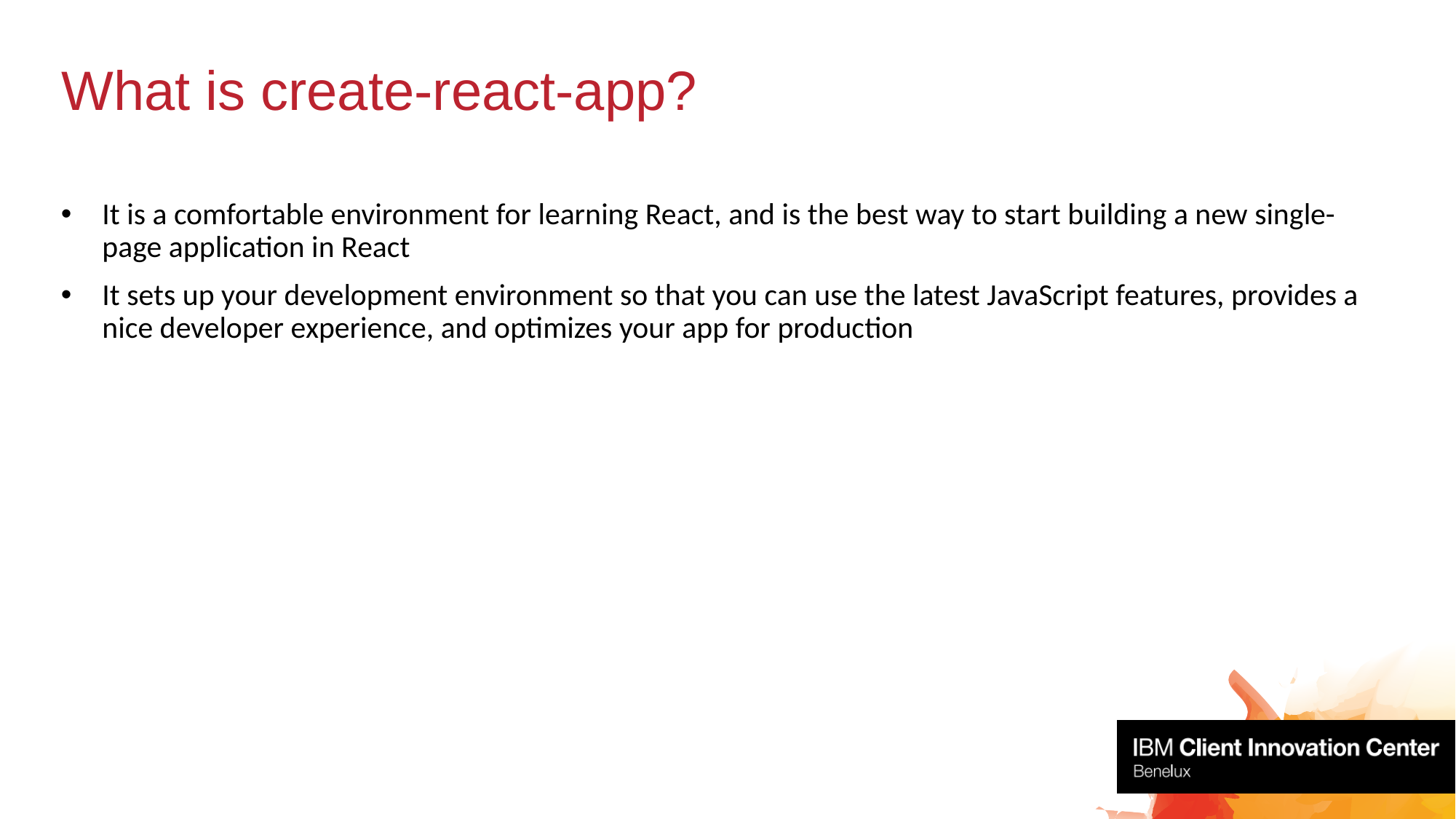

# What is create-react-app?
It is a comfortable environment for learning React, and is the best way to start building a new single-page application in React
It sets up your development environment so that you can use the latest JavaScript features, provides a nice developer experience, and optimizes your app for production